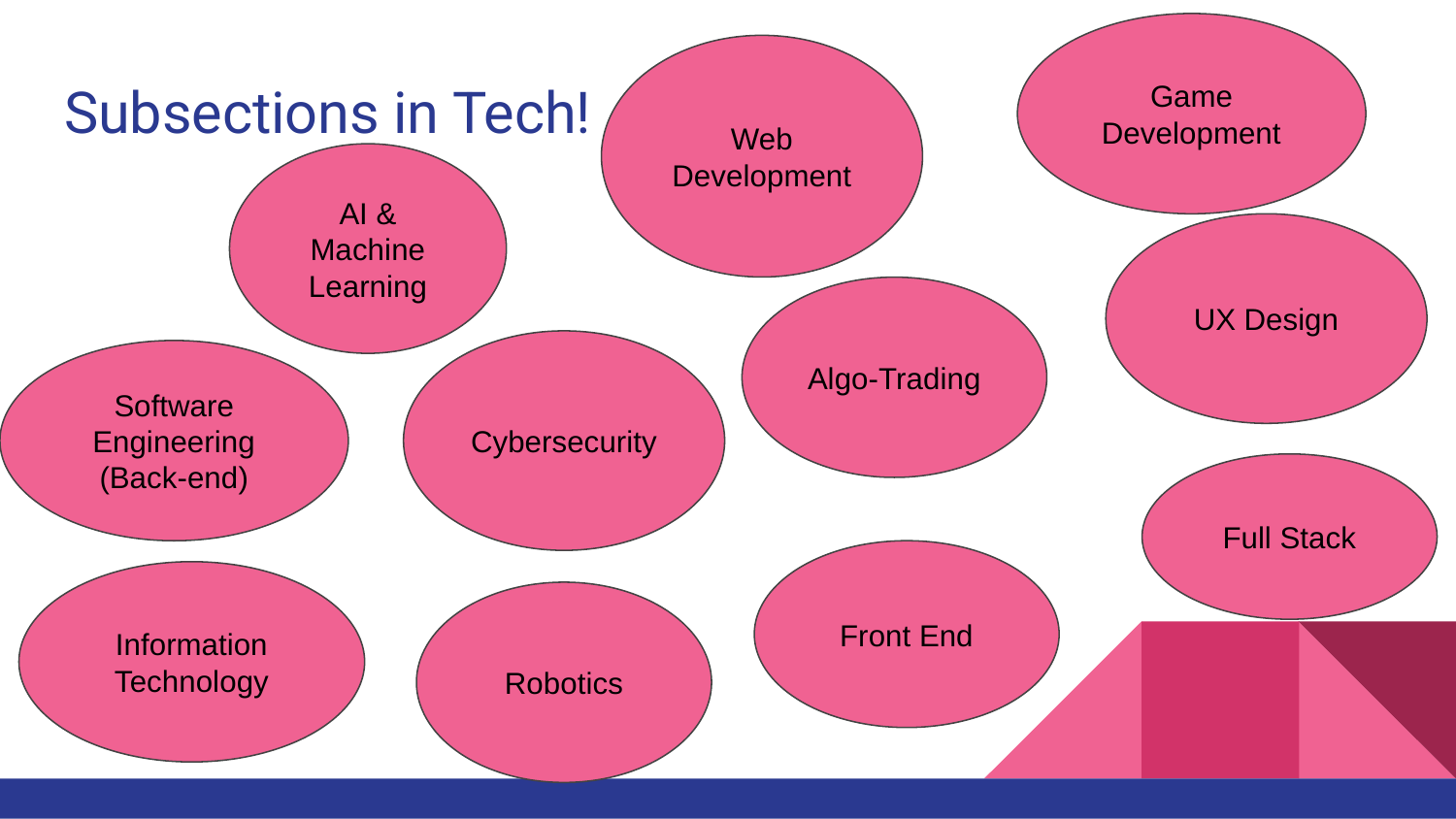

Game Development
Web Development
# Subsections in Tech!
AI & Machine Learning
UX Design
Algo-Trading
Cybersecurity
Software Engineering (Back-end)
Full Stack
Front End
Information Technology
Robotics